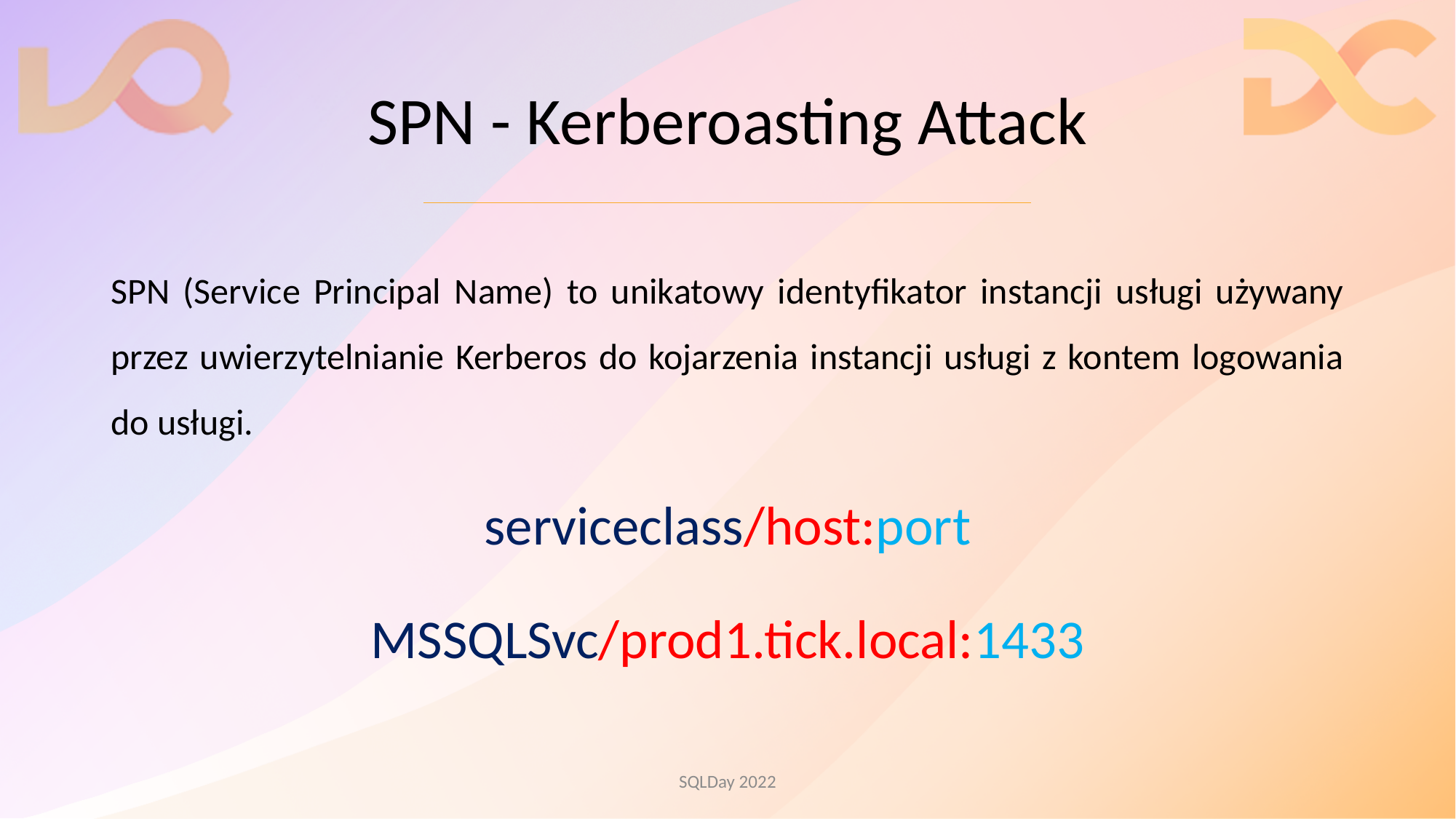

# SPN - Kerberoasting Attack
SPN (Service Principal Name) to unikatowy identyfikator instancji usługi używany przez uwierzytelnianie Kerberos do kojarzenia instancji usługi z kontem logowania do usługi.
serviceclass/host:port
MSSQLSvc/prod1.tick.local:1433
SQLDay 2022